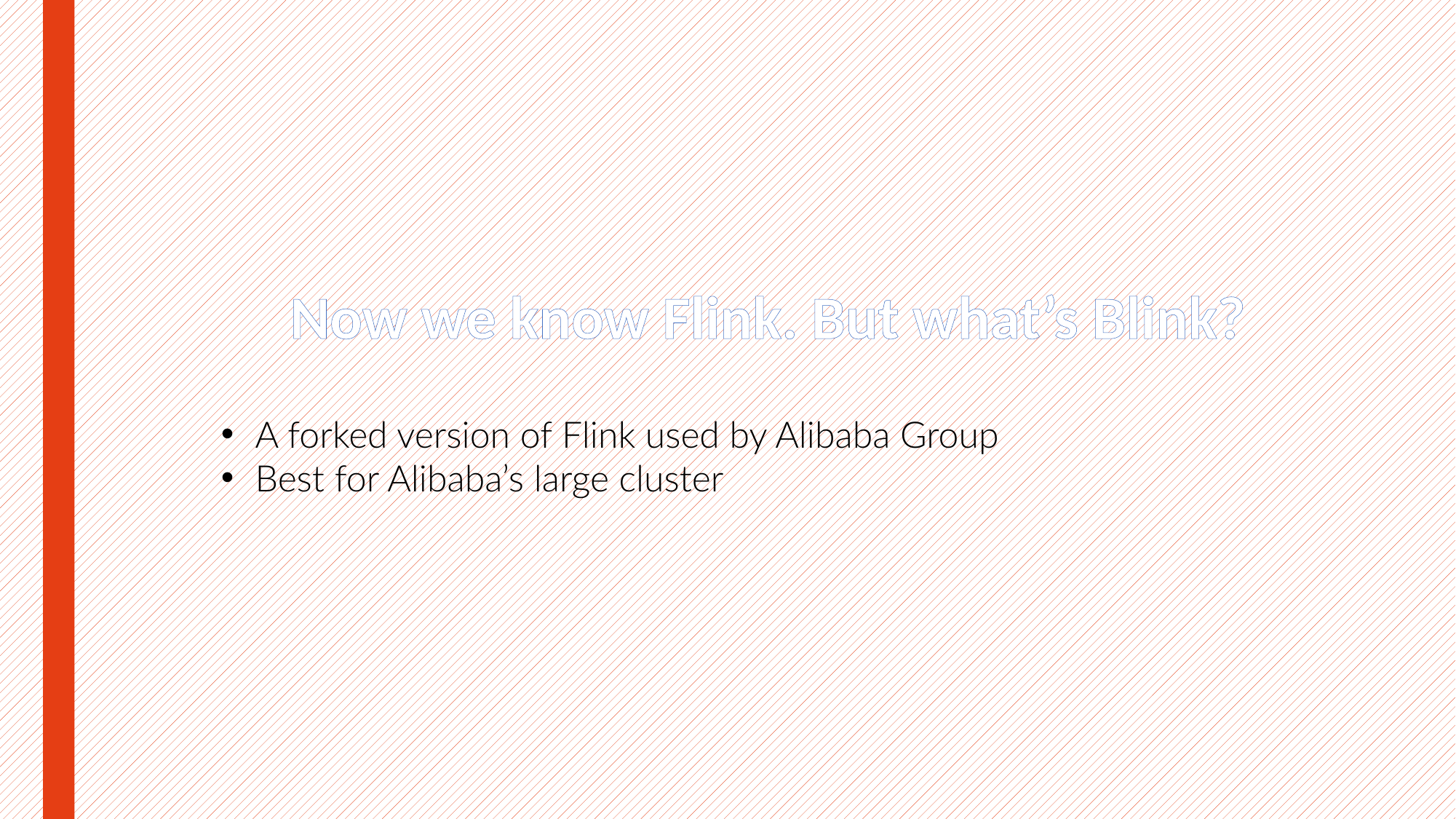

Now we know Flink. But what’s Blink?
A forked version of Flink used by Alibaba Group
Best for Alibaba’s large cluster